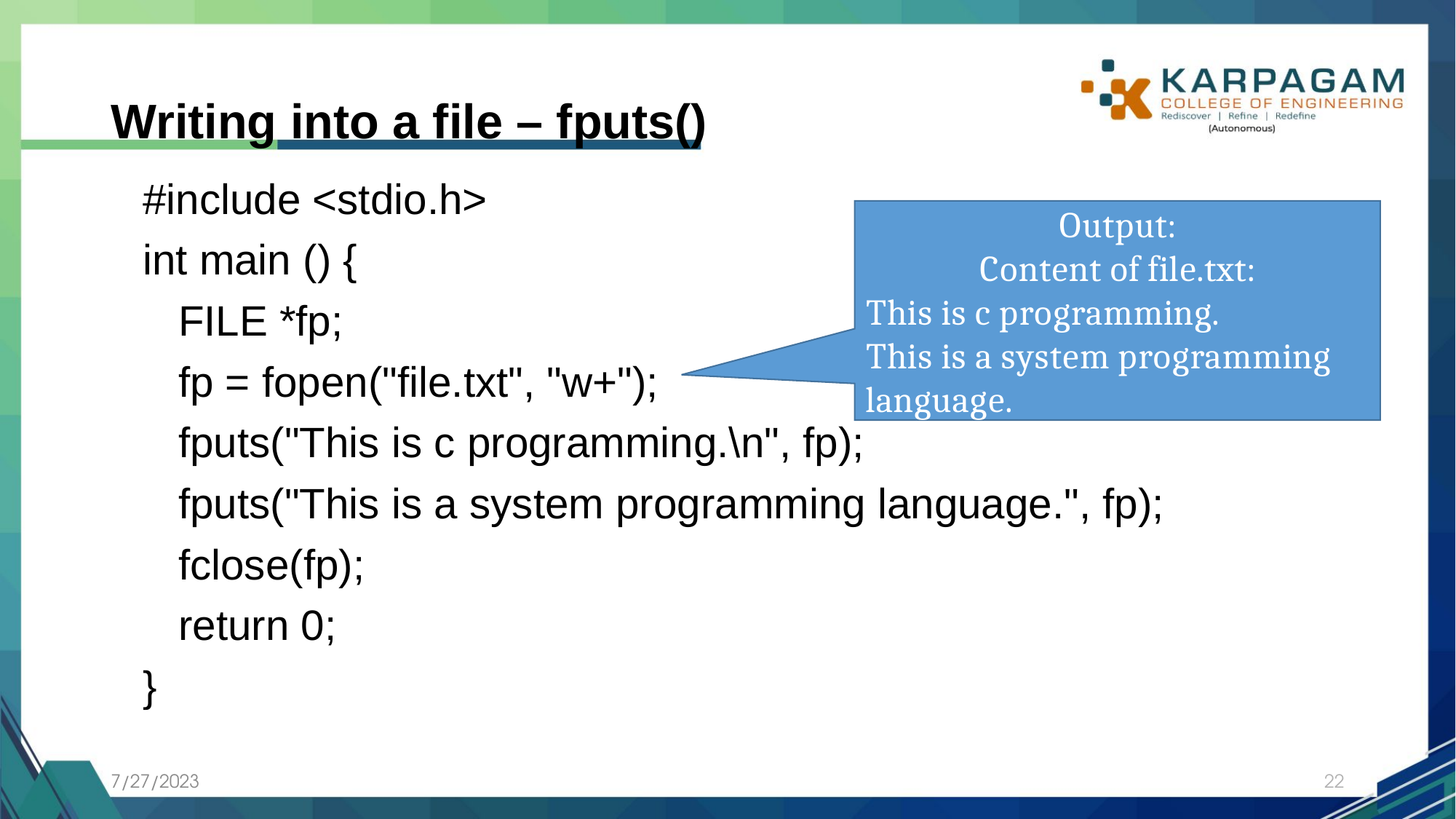

# Writing into a file – fputs()
#include <stdio.h>
int main () {
   FILE *fp;
   fp = fopen("file.txt", "w+");
   fputs("This is c programming.\n", fp);
   fputs("This is a system programming language.", fp);
   fclose(fp);
   return 0;
}
Output:
Content of file.txt:
This is c programming.
This is a system programming language.
7/27/2023
22